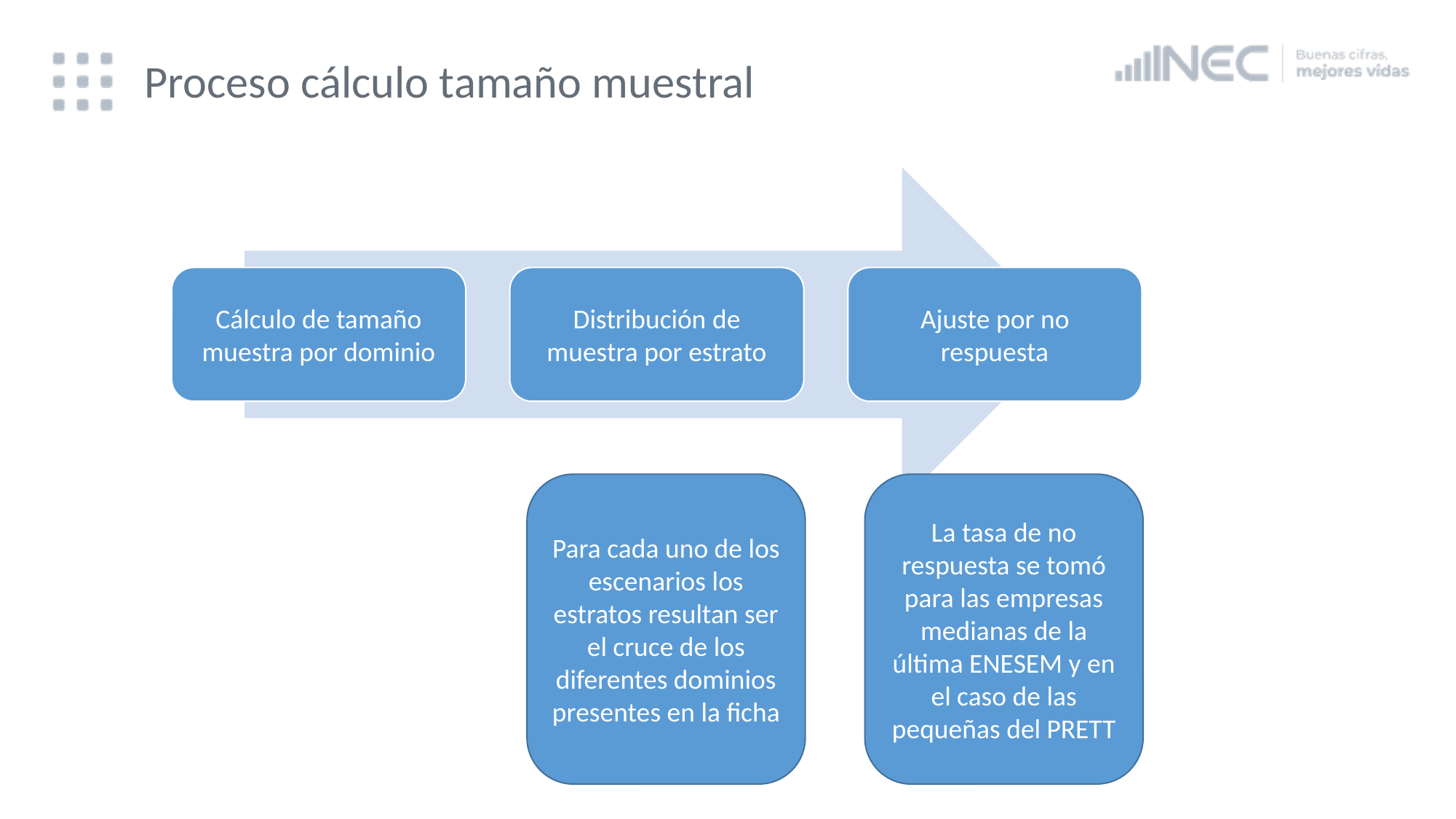

# Proceso cálculo tamaño muestral
Cálculo de tamaño muestra por dominio
Distribución de muestra por estrato
Ajuste por no respuesta
Para cada uno de los escenarios los estratos resultan ser el cruce de los diferentes dominios presentes en la ficha
La tasa de no respuesta se tomó para las empresas medianas de la última ENESEM y en el caso de las pequeñas del PRETT